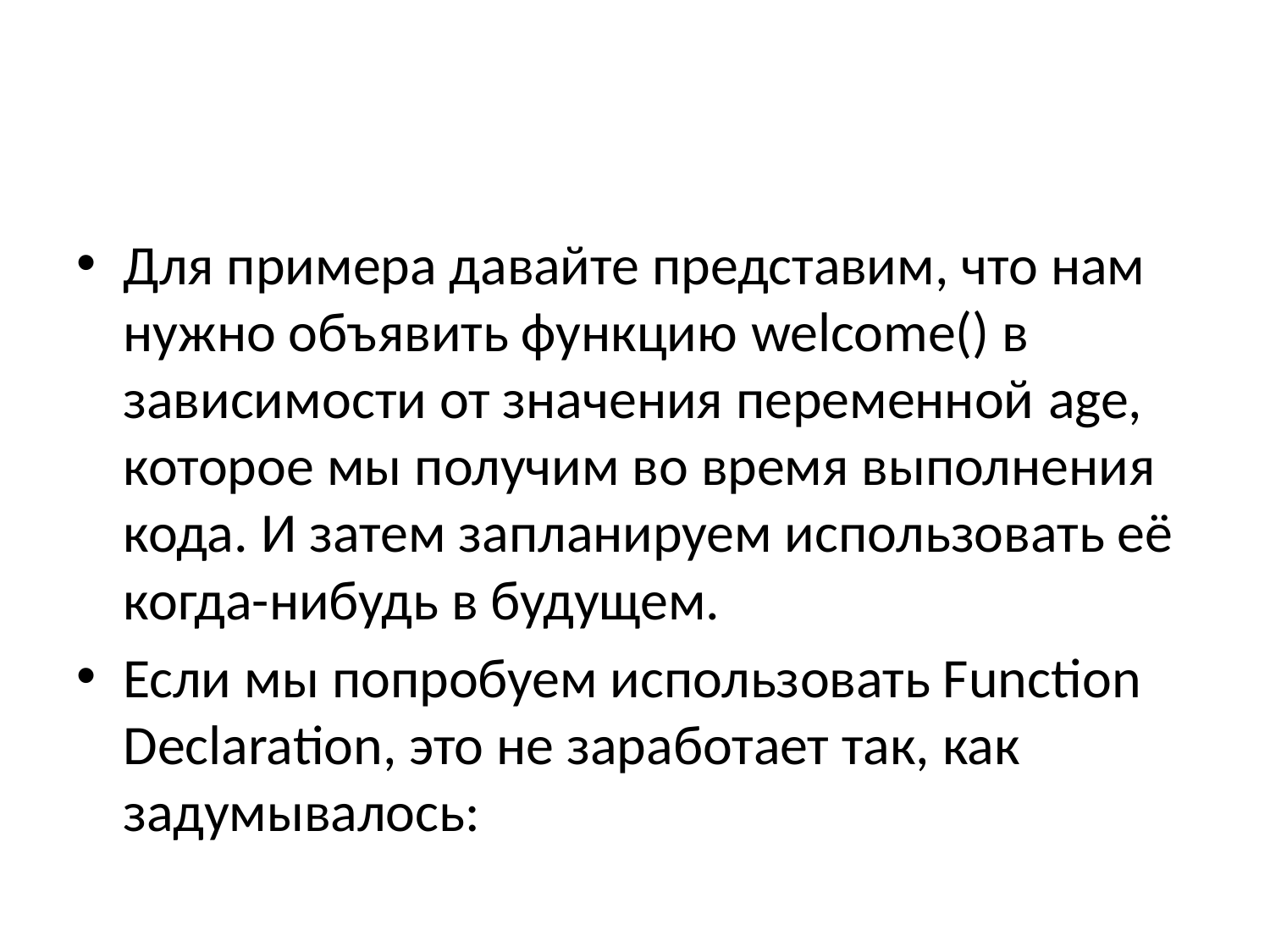

#
Для примера давайте представим, что нам нужно объявить функцию welcome() в зависимости от значения переменной age, которое мы получим во время выполнения кода. И затем запланируем использовать её когда-нибудь в будущем.
Если мы попробуем использовать Function Declaration, это не заработает так, как задумывалось: